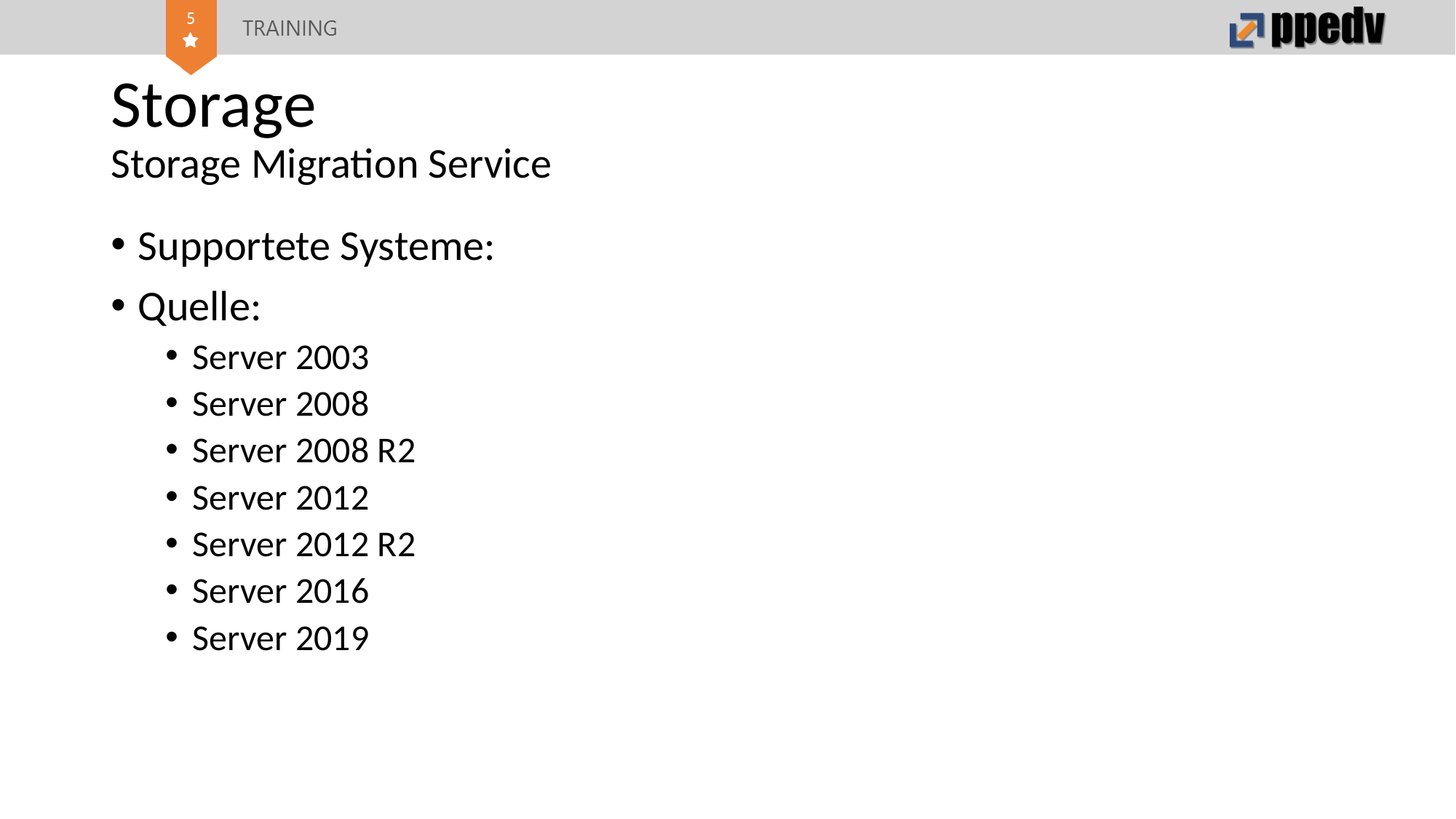

# Storage Storage Migration Service
Supportete Systeme:
Quelle:
Server 2003
Server 2008
Server 2008 R2
Server 2012
Server 2012 R2
Server 2016
Server 2019